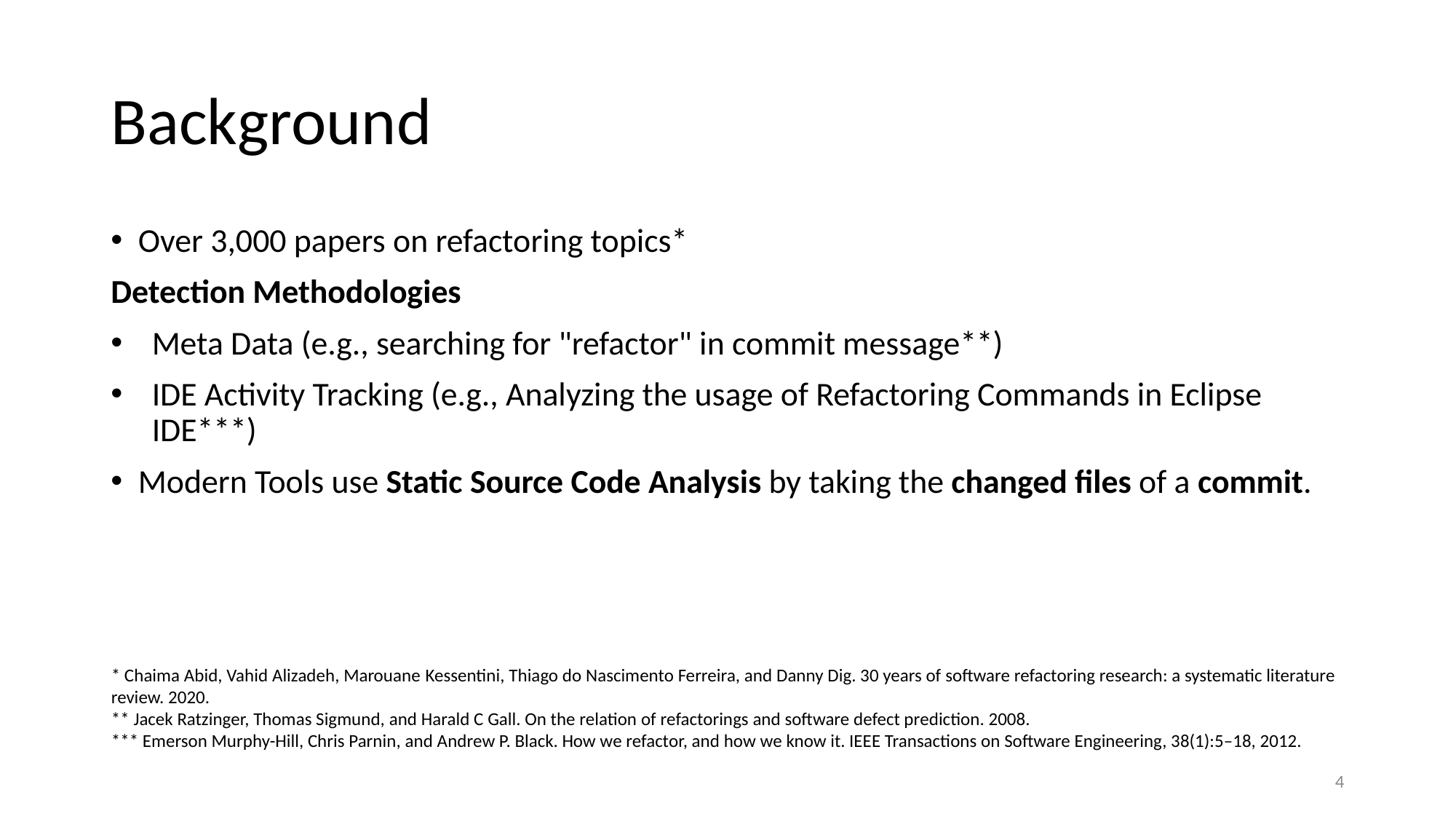

# Background
Over 3,000 papers on refactoring topics*
Detection Methodologies
Meta Data (e.g., searching for "refactor" in commit message**)
IDE Activity Tracking (e.g., Analyzing the usage of Refactoring Commands in Eclipse IDE***)
Modern Tools use Static Source Code Analysis by taking the changed files of a commit.

* Chaima Abid, Vahid Alizadeh, Marouane Kessentini, Thiago do Nascimento Ferreira, and Danny Dig. 30 years of software refactoring research: a systematic literature review. 2020.
** Jacek Ratzinger, Thomas Sigmund, and Harald C Gall. On the relation of refactorings and software defect prediction. 2008.
*** Emerson Murphy-Hill, Chris Parnin, and Andrew P. Black. How we refactor, and how we know it. IEEE Transactions on Software Engineering, 38(1):5–18, 2012.
4